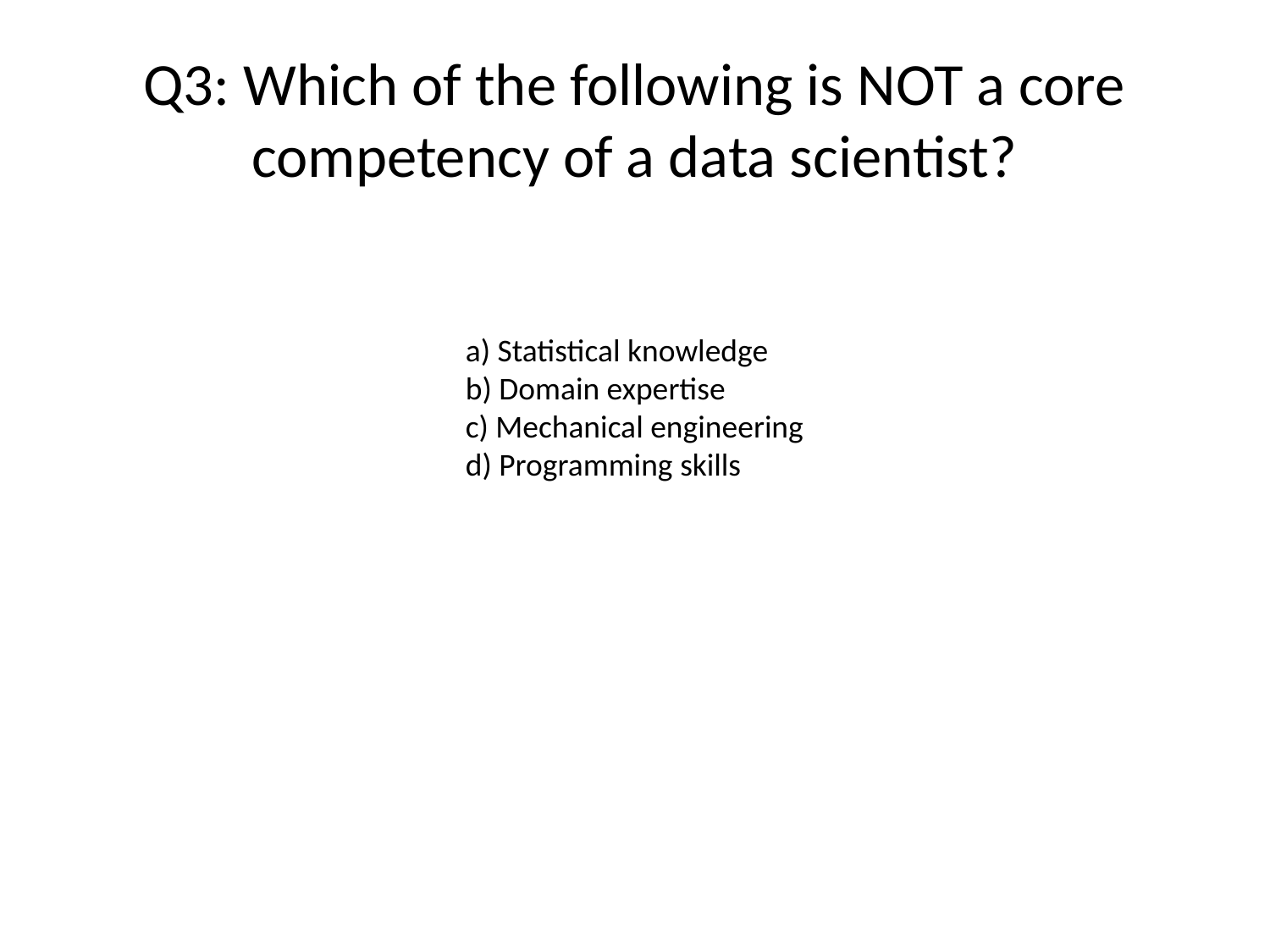

# Q3: Which of the following is NOT a core competency of a data scientist?

a) Statistical knowledge
b) Domain expertise
c) Mechanical engineering
d) Programming skills